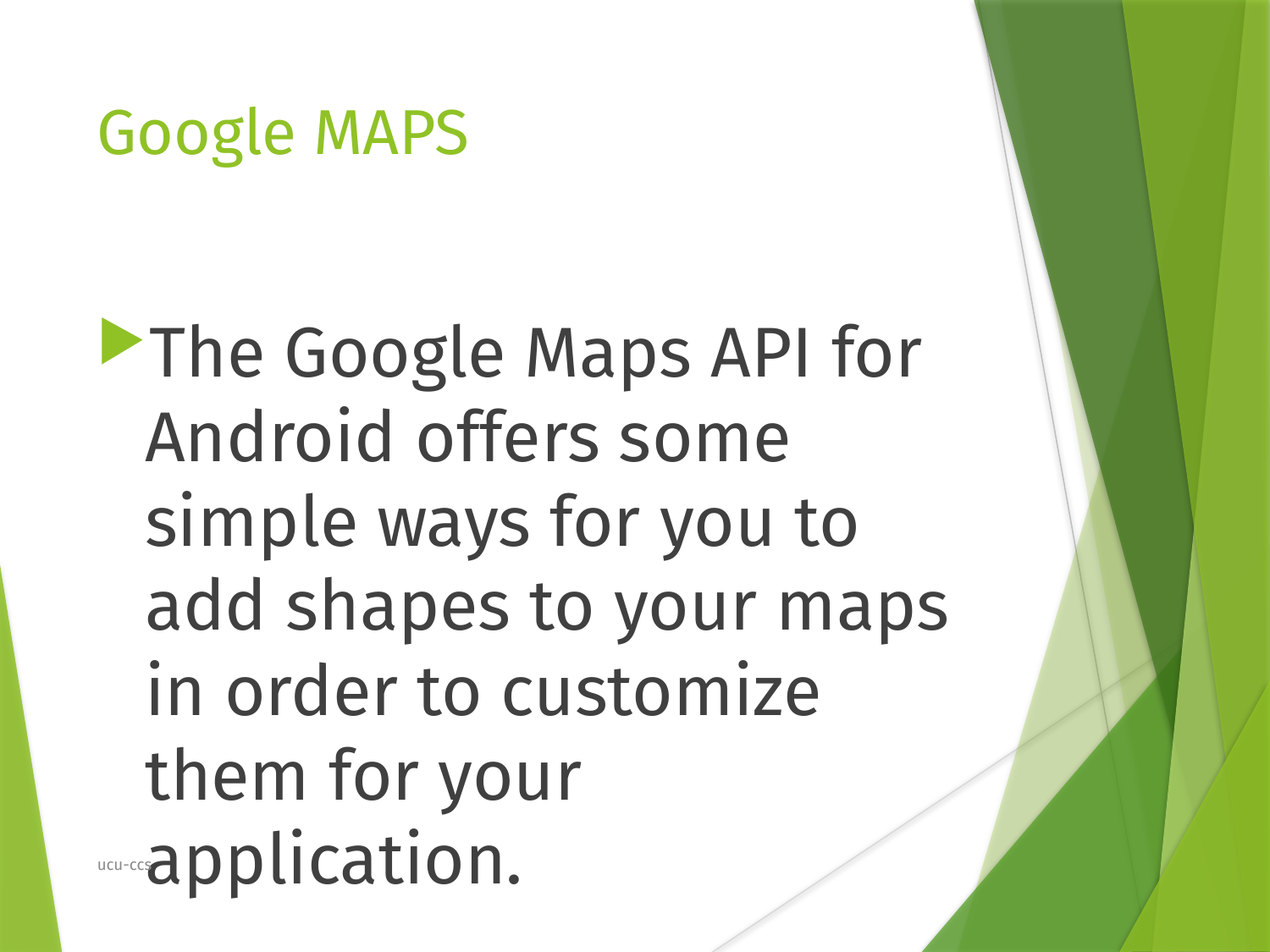

Google MAPS
The Google Maps API for Android offers some simple ways for you to add shapes to your maps in order to customize them for your application.
ucu-ccs